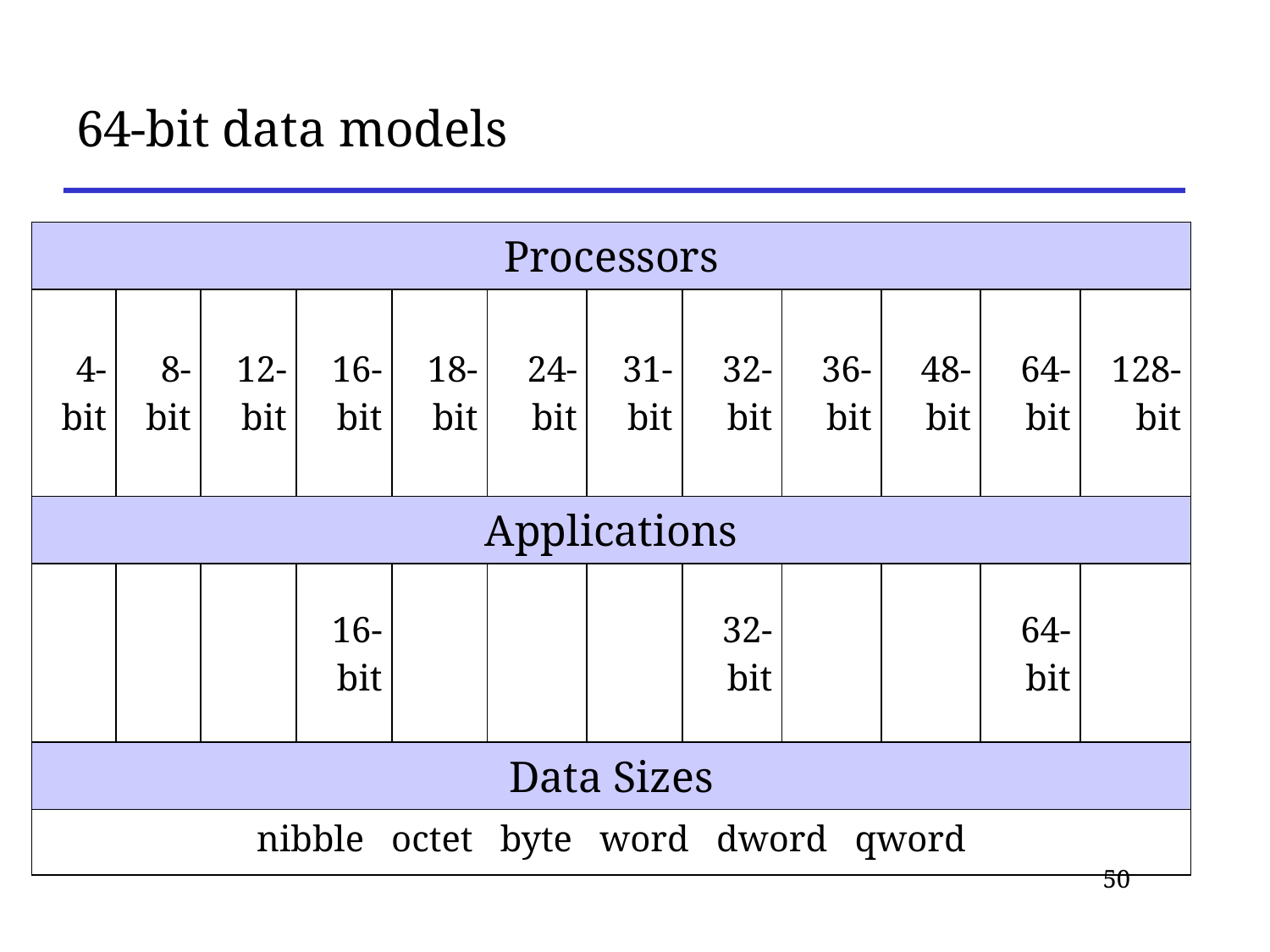

# 64-bit data models
| Processors |  |  |  |  |  |  |  |  |  |  |  |
| --- | --- | --- | --- | --- | --- | --- | --- | --- | --- | --- | --- |
| 4-bit | 8-bit | 12-bit | 16-bit | 18-bit | 24-bit | 31-bit | 32-bit | 36-bit | 48-bit | 64-bit | 128-bit |
| Applications |  |  |  |  |  |  |  |  |  |  |  |
|  |  |  | 16-bit |  |  |  | 32-bit |  |  | 64-bit |  |
| Data Sizes |  |  |  |  |  |  |  |  |  |  |  |
| nibble   octet   byte   word   dword   qword |  |  |  |  |  |  |  |  |  |  |  |
50